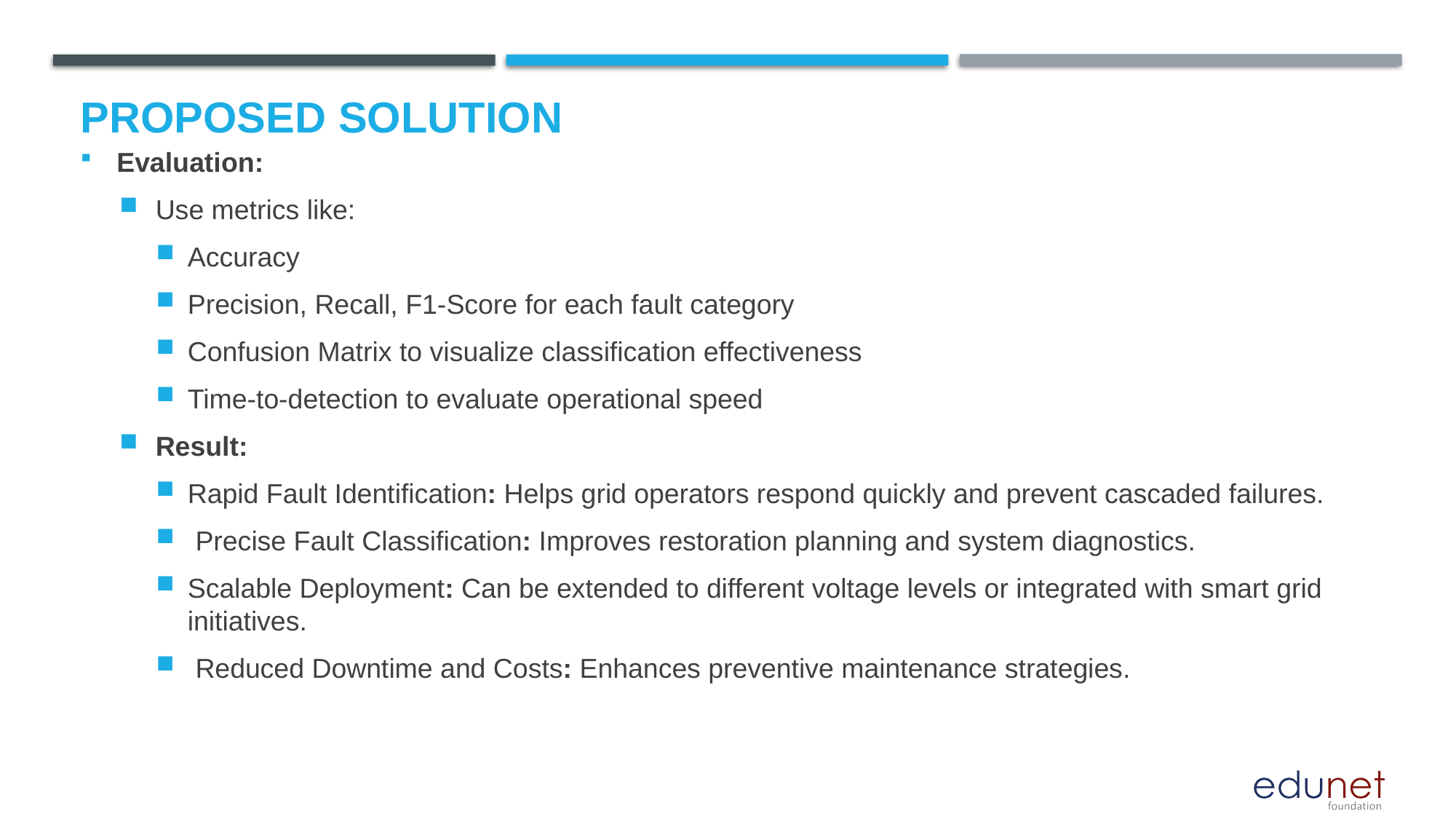

# Proposed Solution

Evaluation:
Use metrics like:
Accuracy
Precision, Recall, F1-Score for each fault category
Confusion Matrix to visualize classification effectiveness
Time-to-detection to evaluate operational speed
Result:
Rapid Fault Identification: Helps grid operators respond quickly and prevent cascaded failures.
 Precise Fault Classification: Improves restoration planning and system diagnostics.
Scalable Deployment: Can be extended to different voltage levels or integrated with smart grid initiatives.
 Reduced Downtime and Costs: Enhances preventive maintenance strategies.